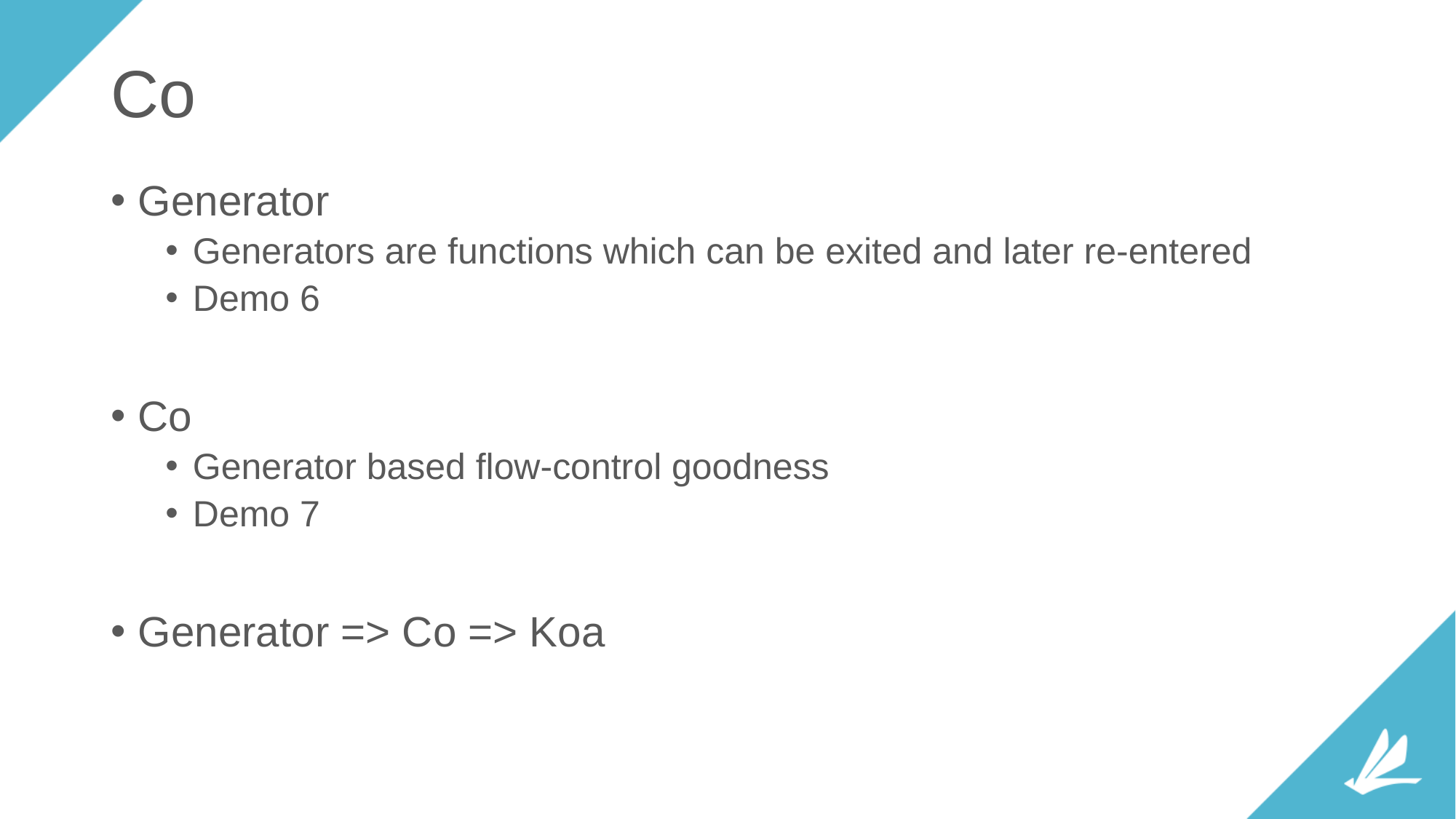

# Co
Generator
Generators are functions which can be exited and later re-entered
Demo 6

Co
Generator based flow-control goodness
Demo 7

Generator => Co => Koa